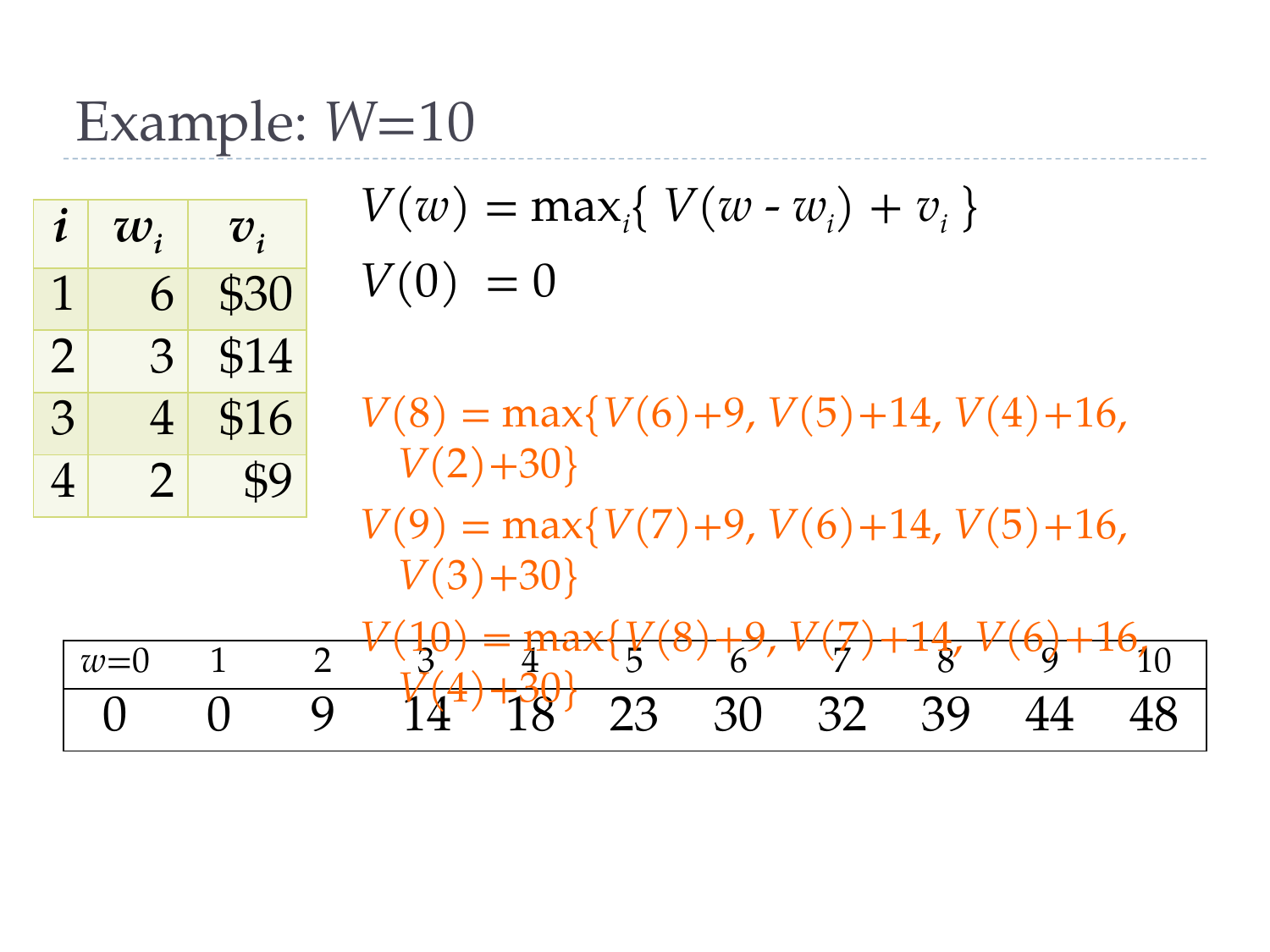

# Example: W=10
V(w) = maxi{ V(w - wi) + vi }
V(0)  = 0

V(8) = max{V(6)+9, V(5)+14, V(4)+16, V(2)+30}
V(9) = max{V(7)+9, V(6)+14, V(5)+16, V(3)+30}
V(10) = max{V(8)+9, V(7)+14, V(6)+16, V(4)+30}

| i | wi | vi |
| --- | --- | --- |
| 1 | 6 | $30 |
| 2 | 3 | $14 |
| 3 | 4 | $16 |
| 4 | 2 | $9 |
| w=0 | 1 | 2 | 3 | 4 | 5 | 6 | 7 | 8 | 9 | 10 |
| --- | --- | --- | --- | --- | --- | --- | --- | --- | --- | --- |
| 0 | 0 | 9 | 14 | 18 | 23 | 30 | 32 | 39 | 44 | 48 |